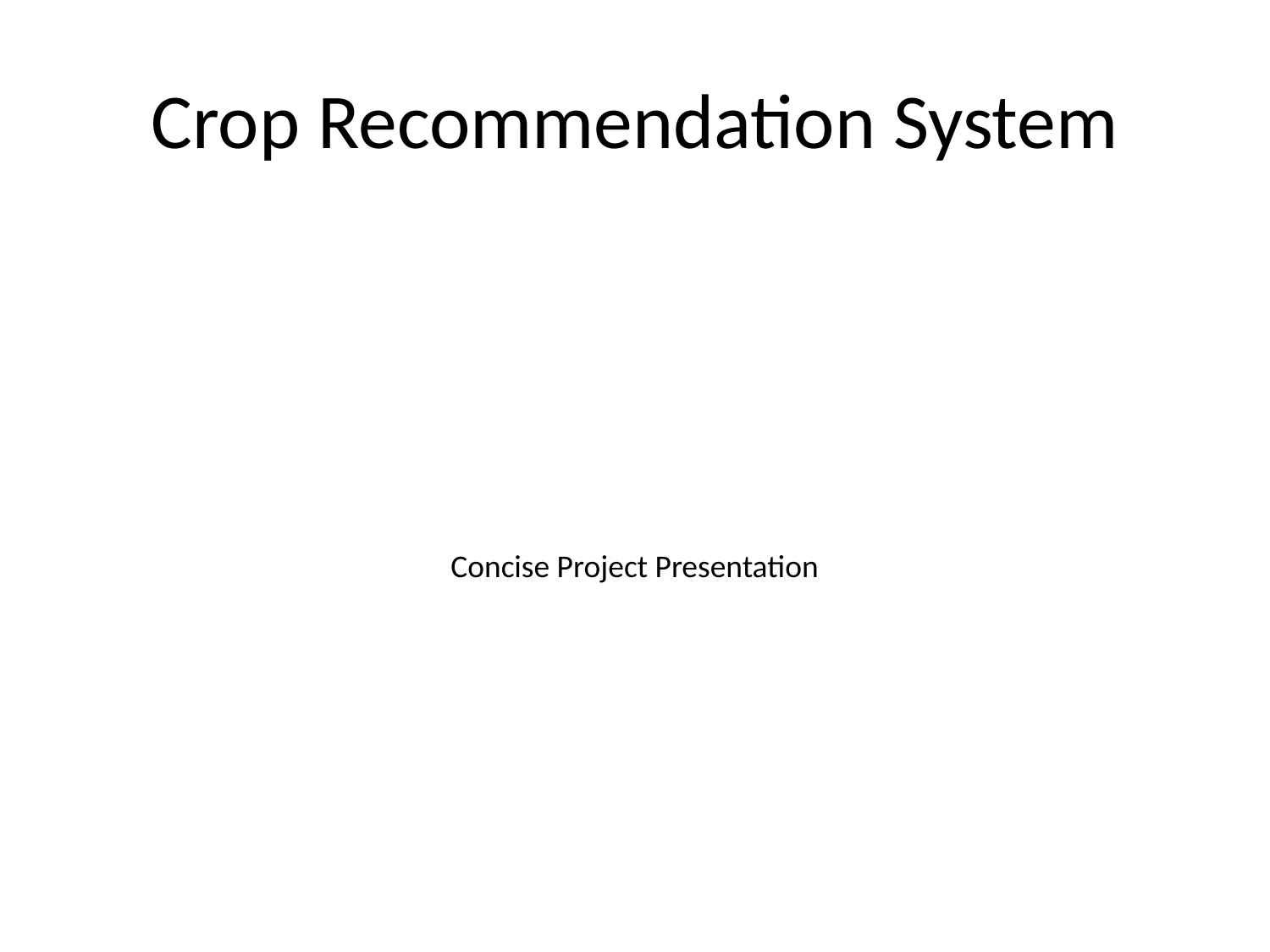

# Crop Recommendation System
Concise Project Presentation